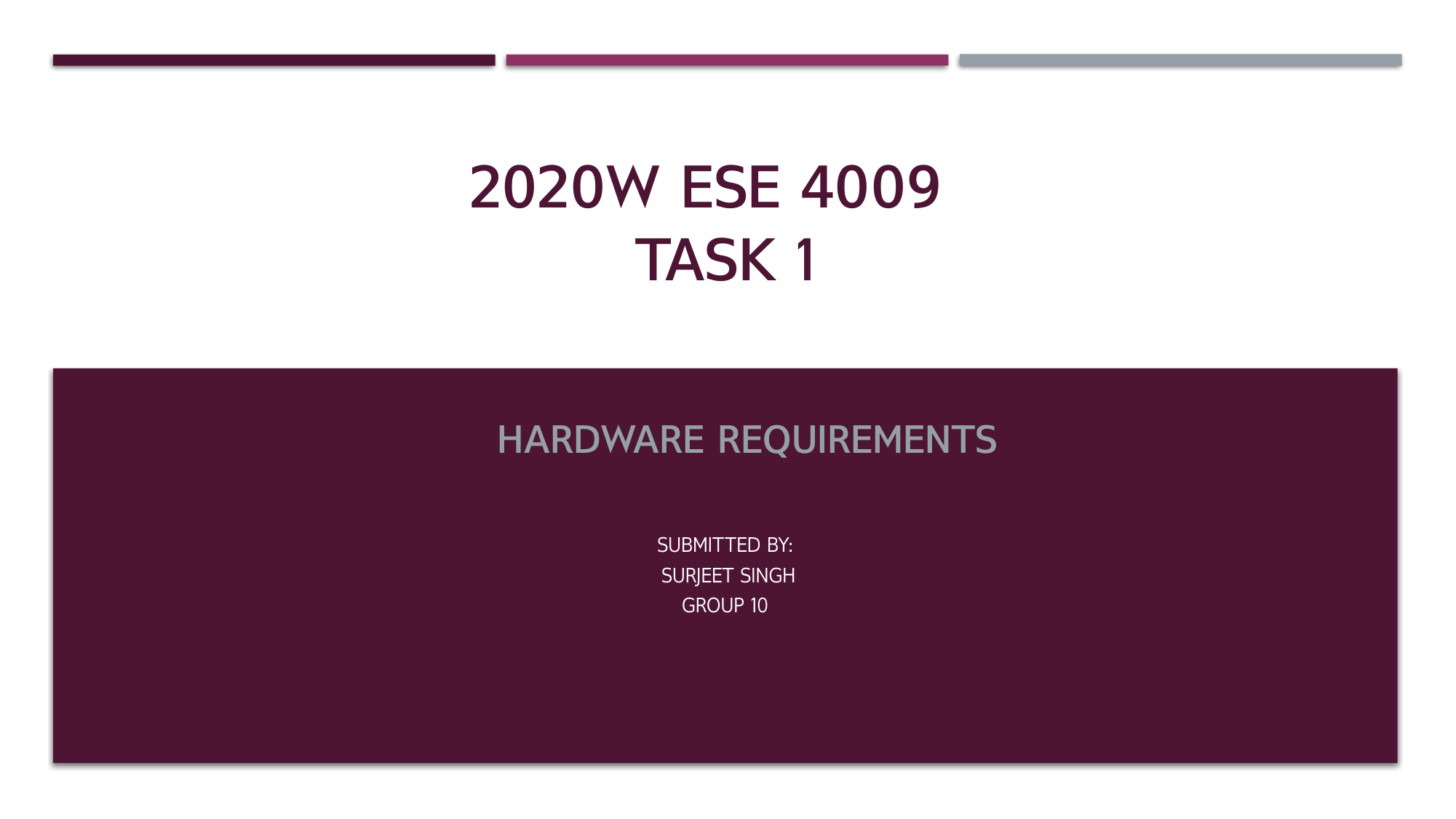

# 2020W ESE 4009 TASK 1
HARDWARE REQUIREMENTS
Submitted by:
 SURJEET SINGH
Group 10